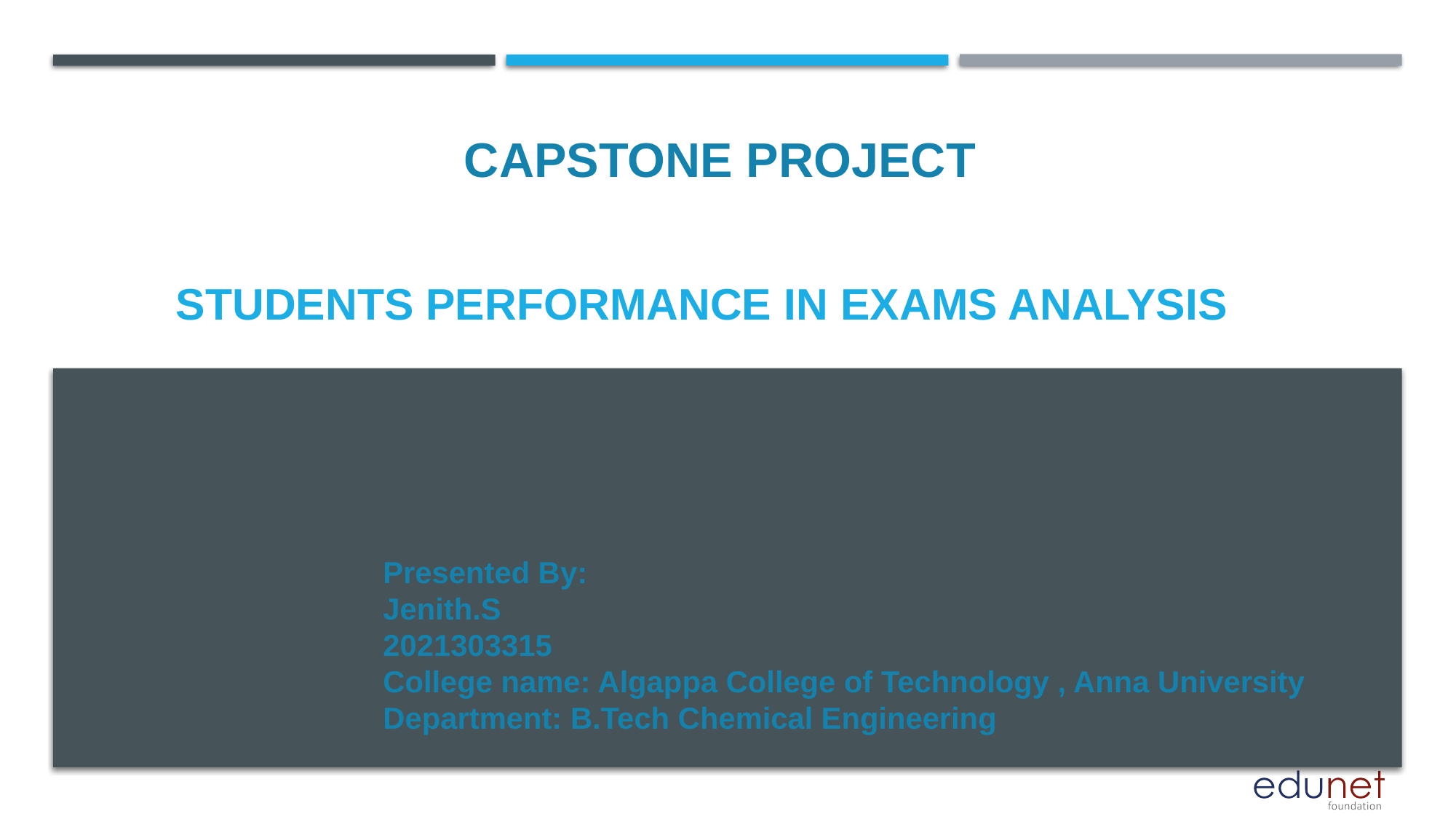

CAPSTONE PROJECT
# STUDENTS PERFORMANCE IN EXAMS ANALYSIS
Presented By:
Jenith.S
2021303315
College name: Algappa College of Technology , Anna University
Department: B.Tech Chemical Engineering